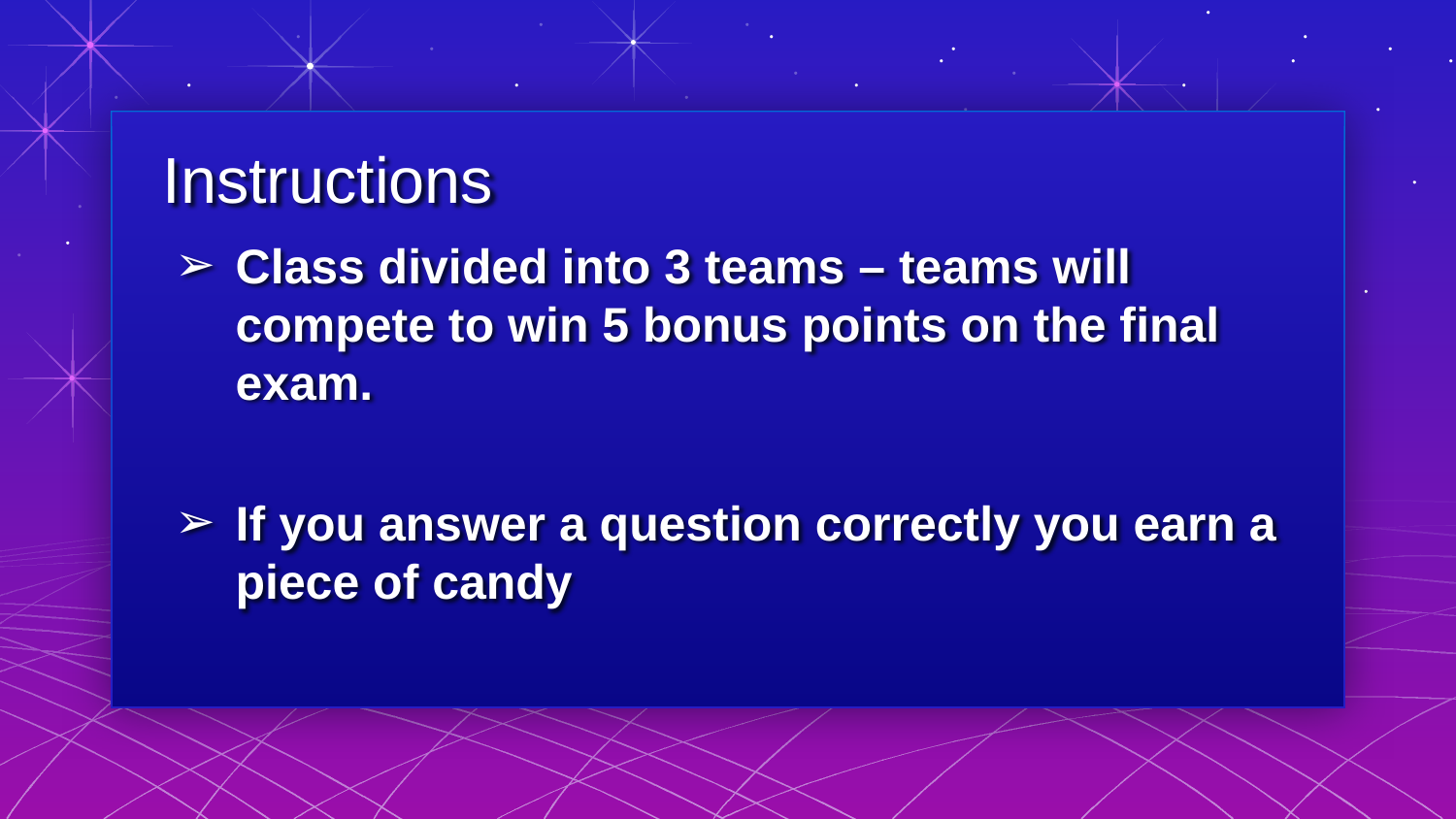

# Instructions
Class divided into 3 teams – teams will compete to win 5 bonus points on the final exam.

If you answer a question correctly you earn a piece of candy